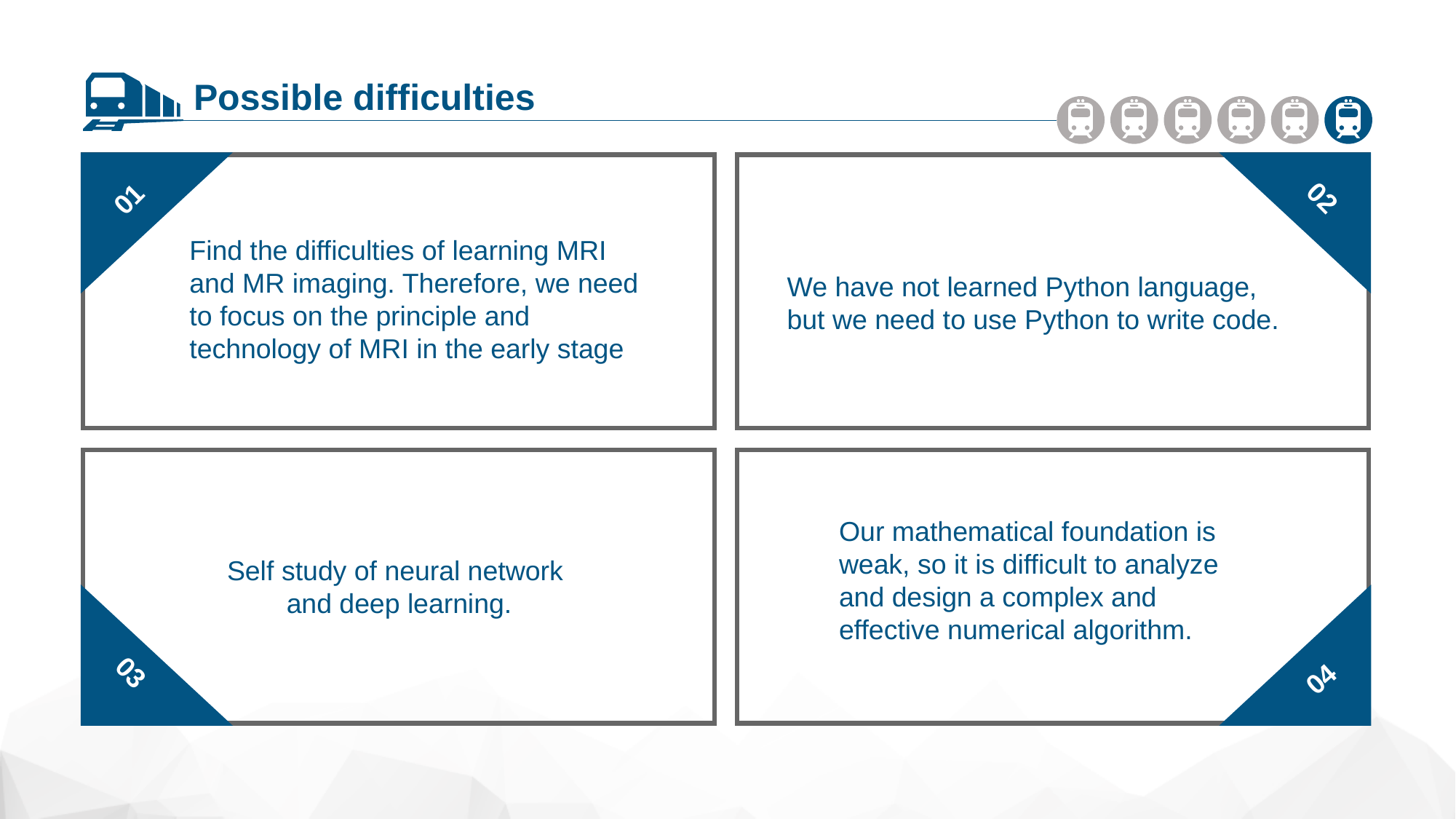

Possible difficulties

Find the

02
01
Find the difficulties of learning MRI
and MR imaging. Therefore, we need
to focus on the principle and
technology of MRI in the early stage
We have not learned Python language,
but we need to use Python to write code.

Our mathematical foundation is
weak, so it is difficult to analyze
and design a complex and
effective numerical algorithm.
Self study of neural network
and deep learning.

03
04